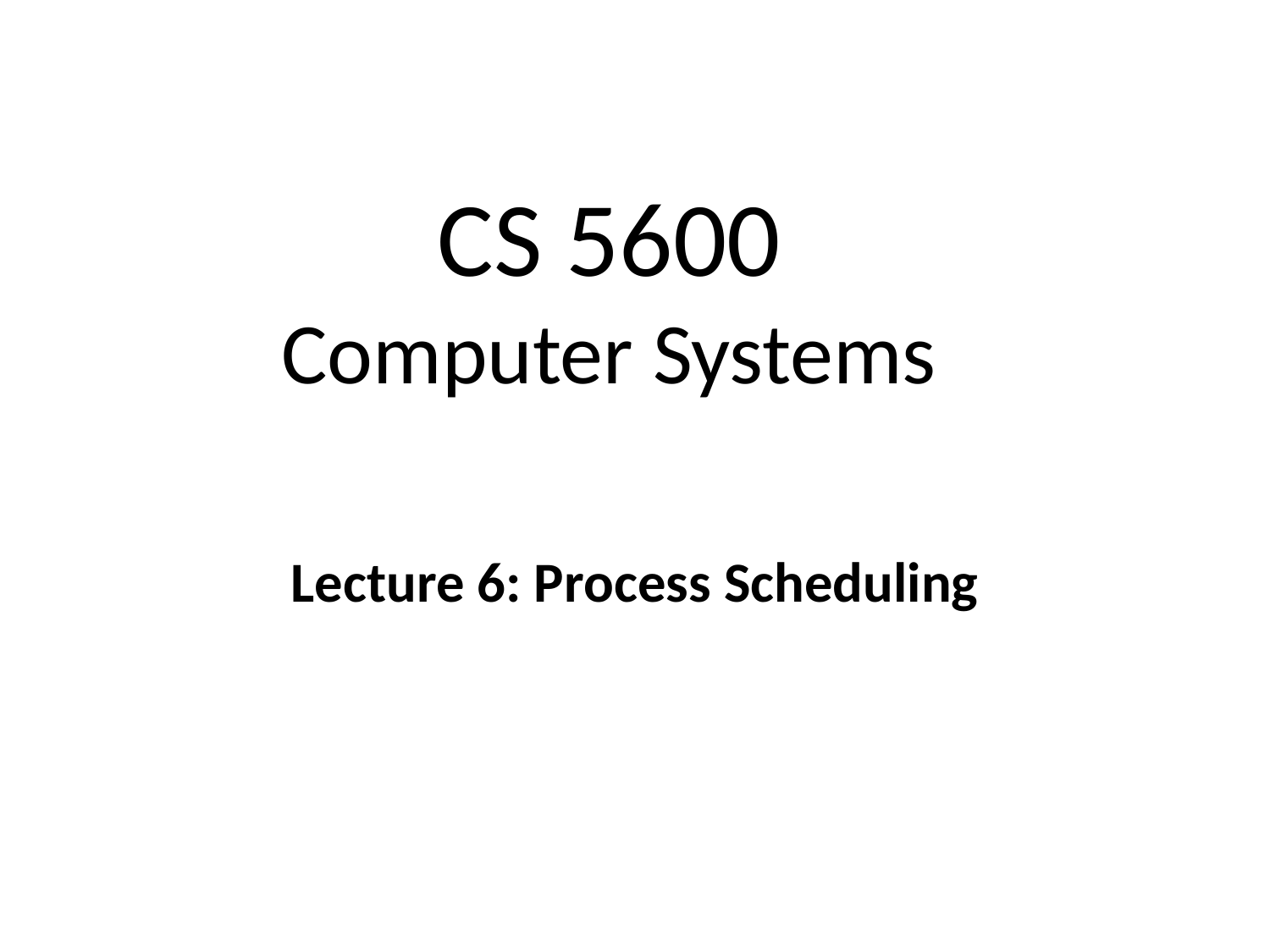

# CS 5600 Computer Systems
Lecture 6: Process Scheduling